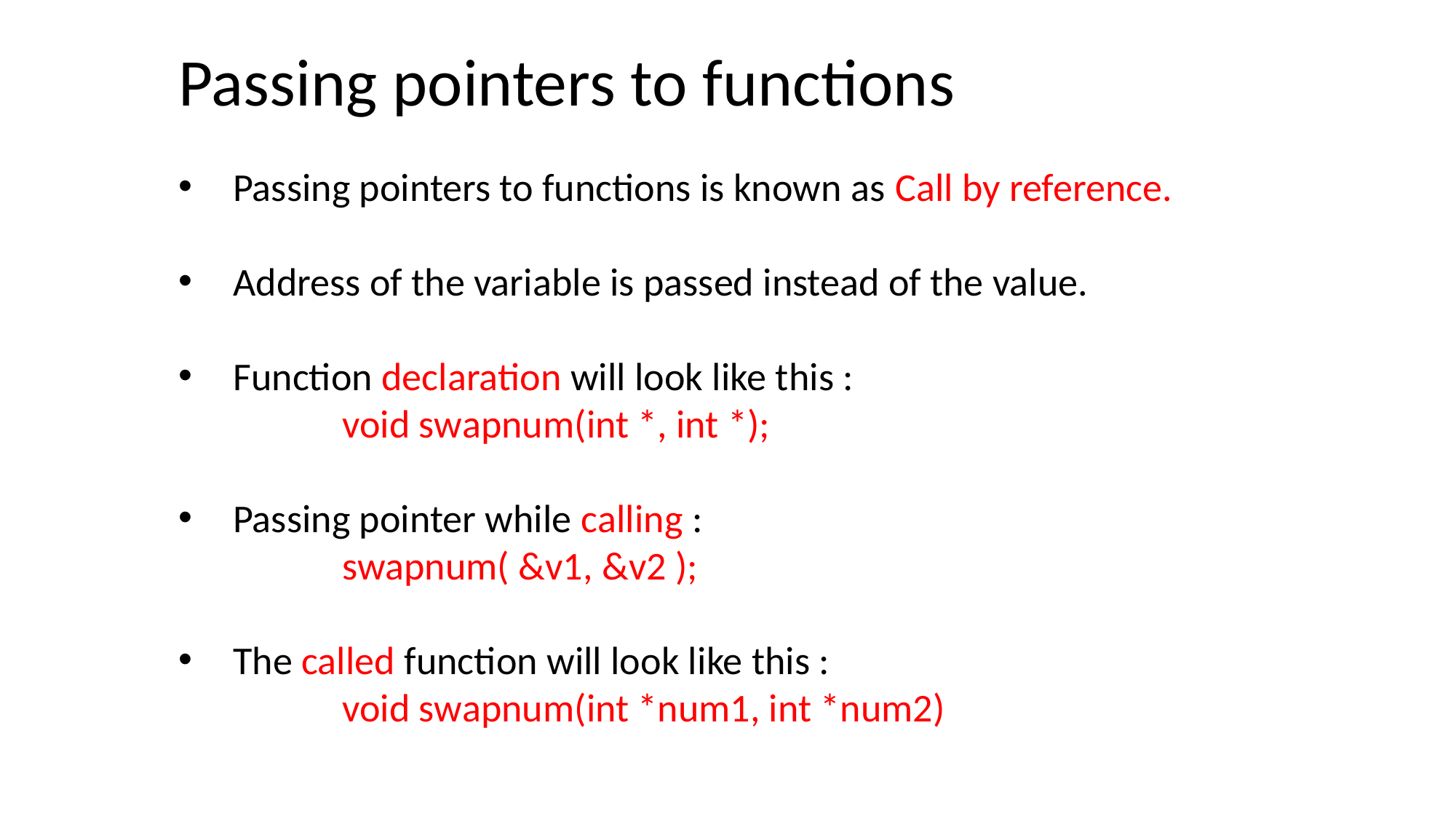

Passing pointers to functions
Passing pointers to functions is known as Call by reference.

Address of the variable is passed instead of the value.

Function declaration will look like this :
void swapnum(int *, int *);

Passing pointer while calling :
swapnum( &v1, &v2 );

The called function will look like this :
void swapnum(int *num1, int *num2)